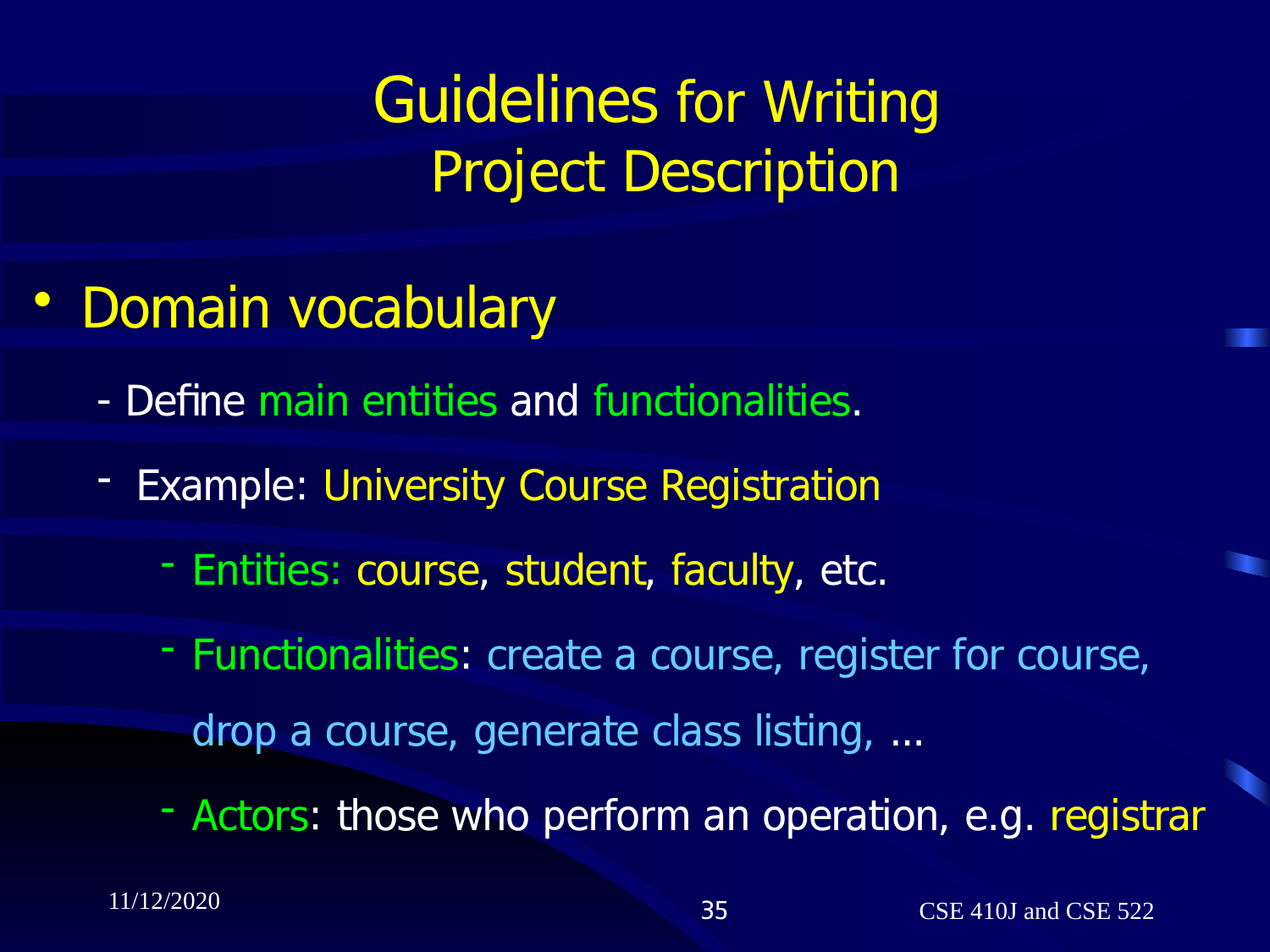

# Guidelines for Writing Project Description
Domain vocabulary
- Define main entities and functionalities.
Example: University Course Registration
Entities: course, student, faculty, etc.
Functionalities: create a course, register for course, drop a course, generate class listing, …
Actors: those who perform an operation, e.g. registrar
11/12/2020
35
CSE 410J and CSE 522